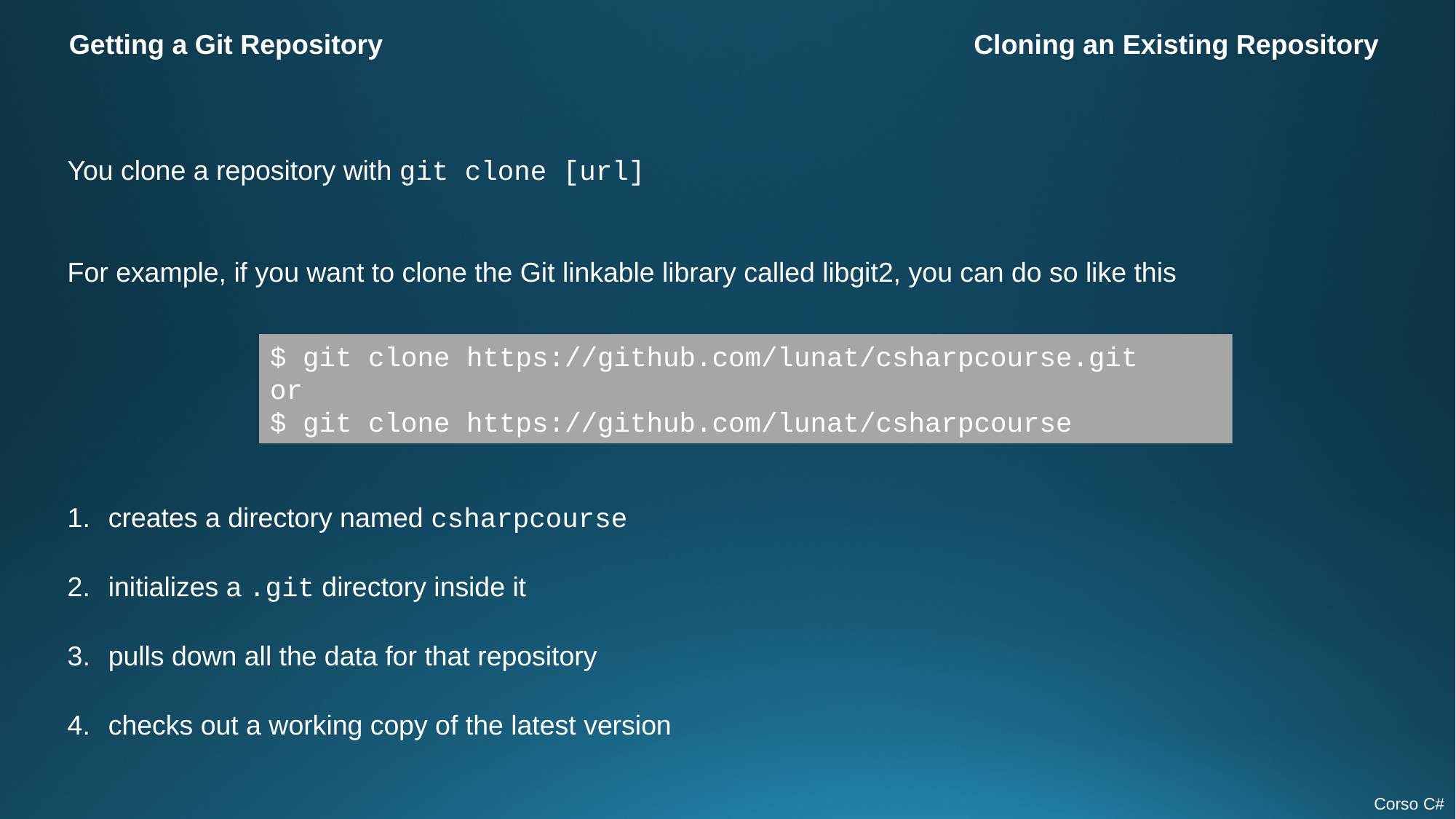

Getting a Git Repository
Cloning an Existing Repository
You clone a repository with git clone [url]
For example, if you want to clone the Git linkable library called libgit2, you can do so like this
$ git clone https://github.com/lunat/csharpcourse.git
or
$ git clone https://github.com/lunat/csharpcourse
creates a directory named csharpcourse
initializes a .git directory inside it
pulls down all the data for that repository
checks out a working copy of the latest version
Corso C#